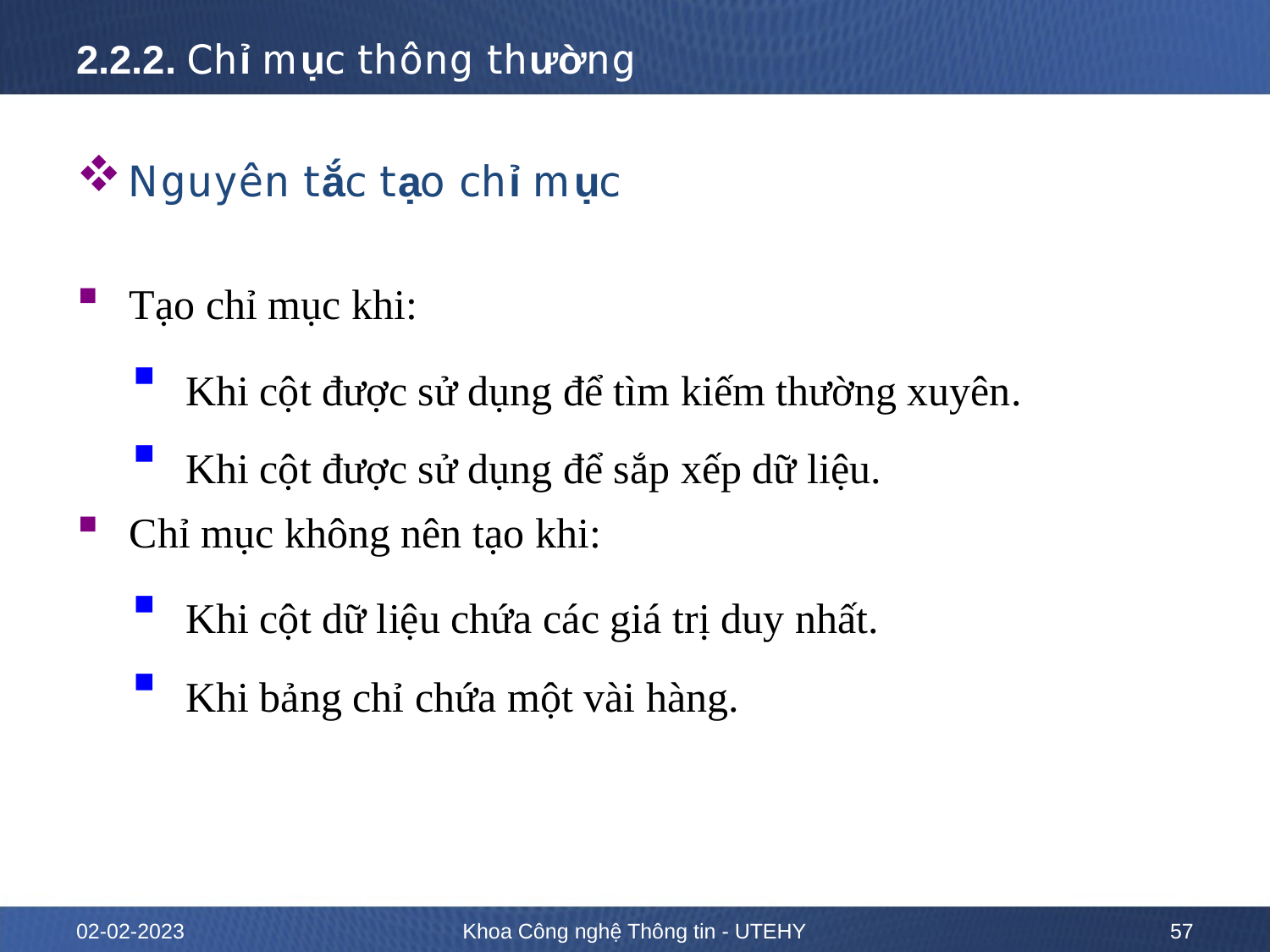

# 2.2.2. Chỉ mục thông thường
Nguyên tắc tạo chỉ mục
Tạo chỉ mục khi:
 Khi cột được sử dụng để tìm kiếm thường xuyên.
 Khi cột được sử dụng để sắp xếp dữ liệu.
Chỉ mục không nên tạo khi:
 Khi cột dữ liệu chứa các giá trị duy nhất.
 Khi bảng chỉ chứa một vài hàng.

02-02-2023
Khoa Công nghệ Thông tin - UTEHY
57